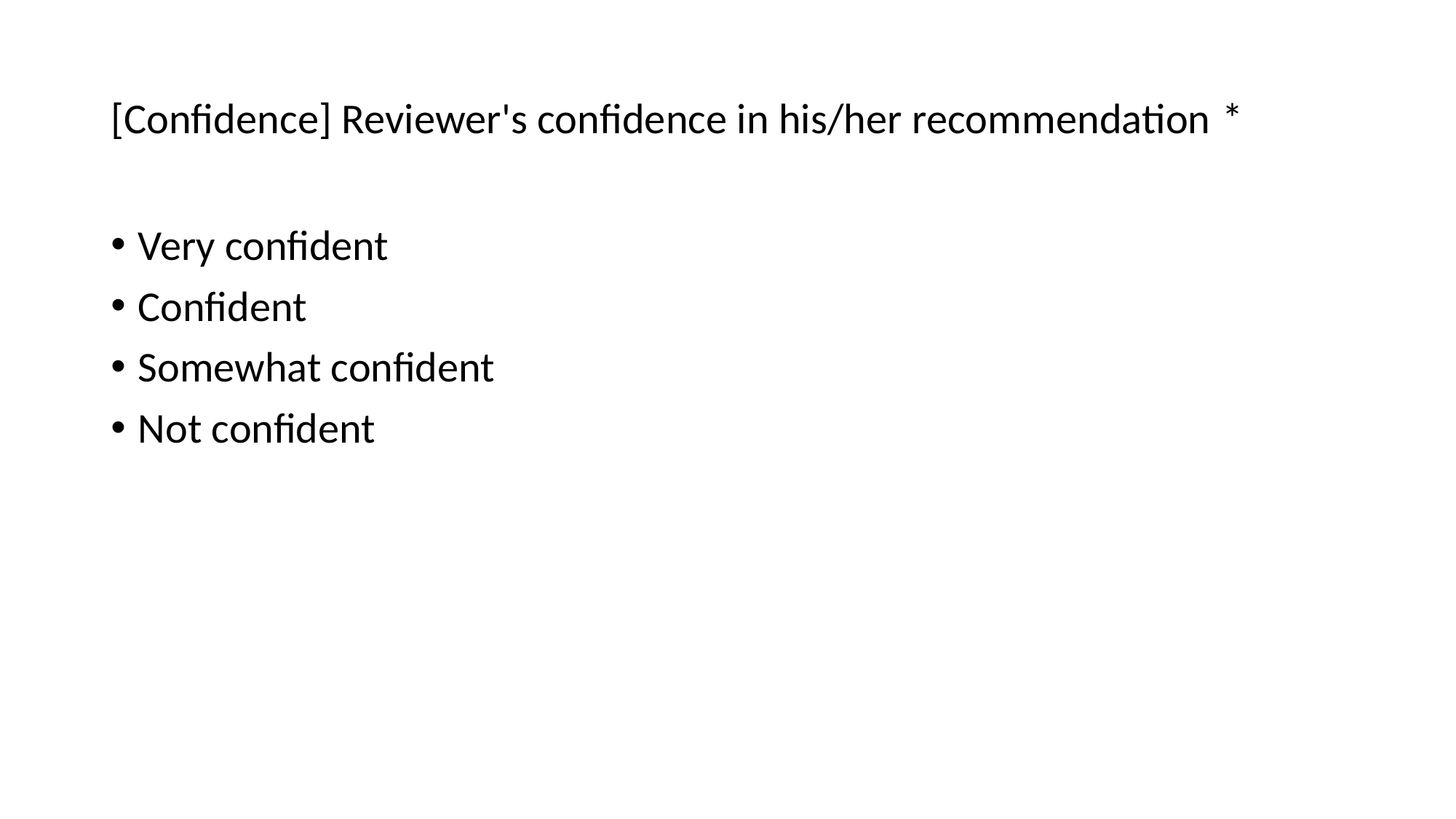

# [Confidence] Reviewer's confidence in his/her recommendation *
Very confident
Confident
Somewhat confident
Not confident